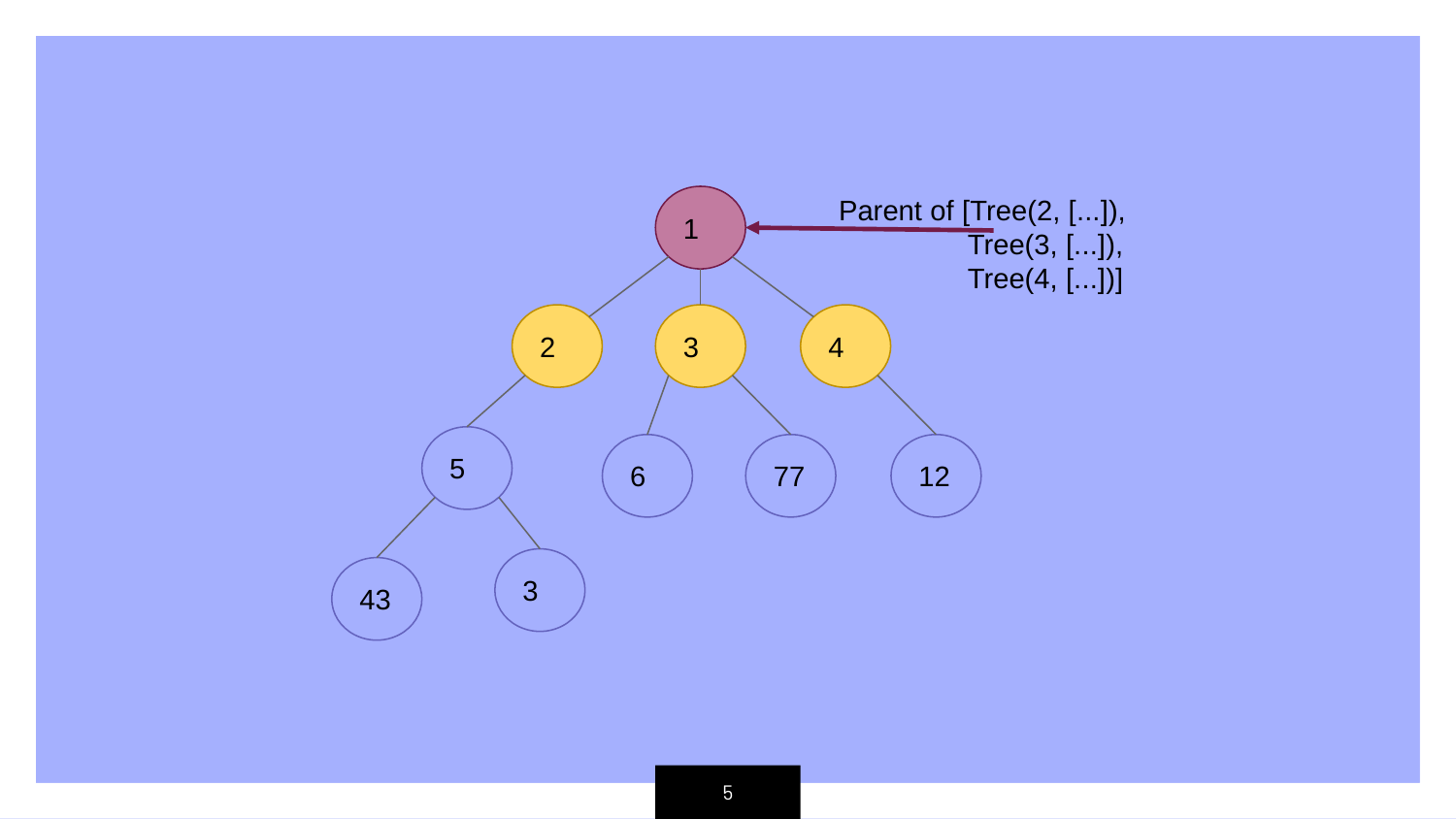

Quick Tree Terminologies
Parent of [Tree(2, [...]),
       Tree(3, [...]),
       Tree(4, [...])]
1
2
3
4
5
6
77
12
3
43
5